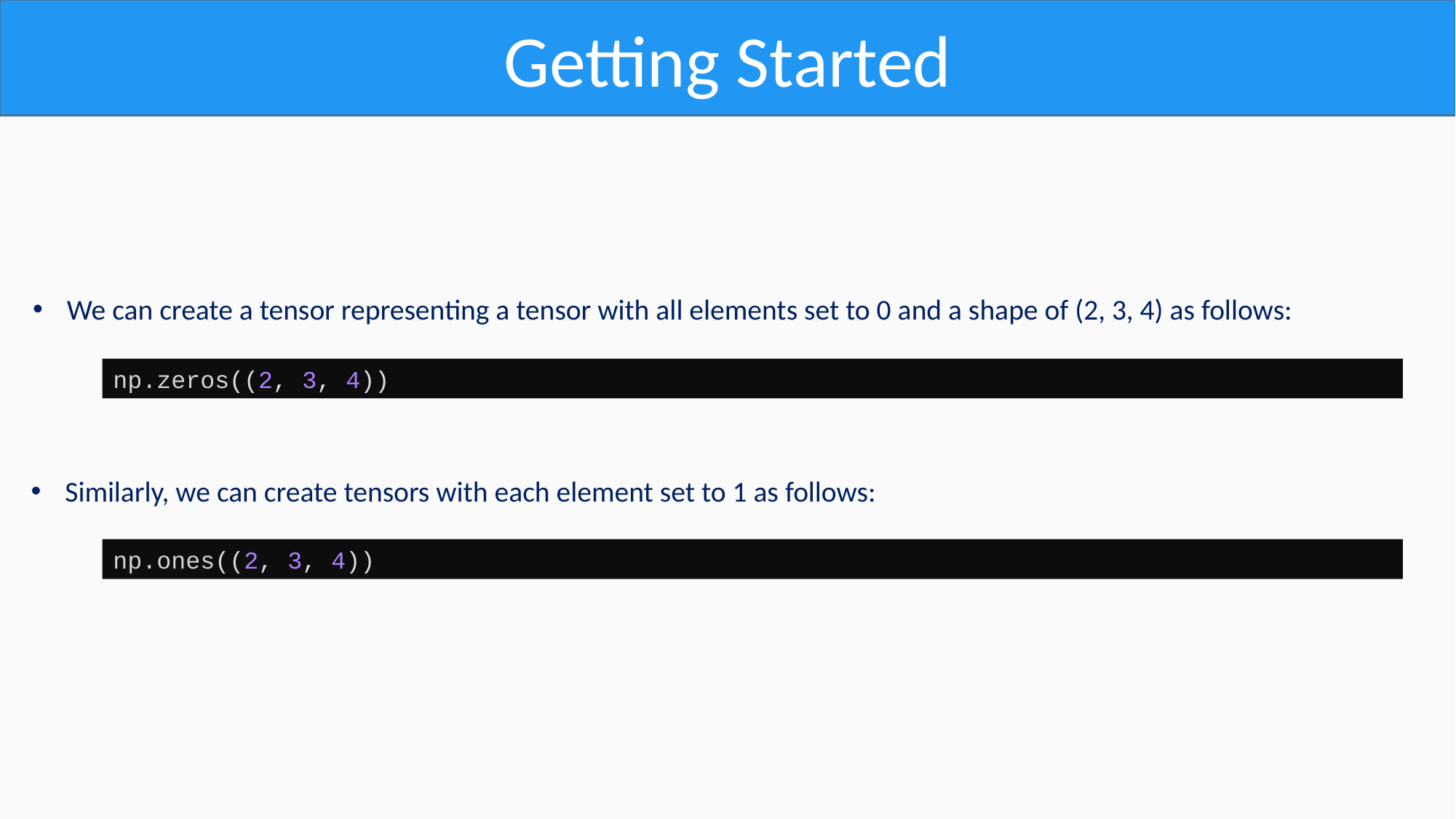

Getting Started
We can create a tensor representing a tensor with all elements set to 0 and a shape of (2, 3, 4) as follows:
np.zeros((2, 3, 4))
Similarly, we can create tensors with each element set to 1 as follows:
np.ones((2, 3, 4))